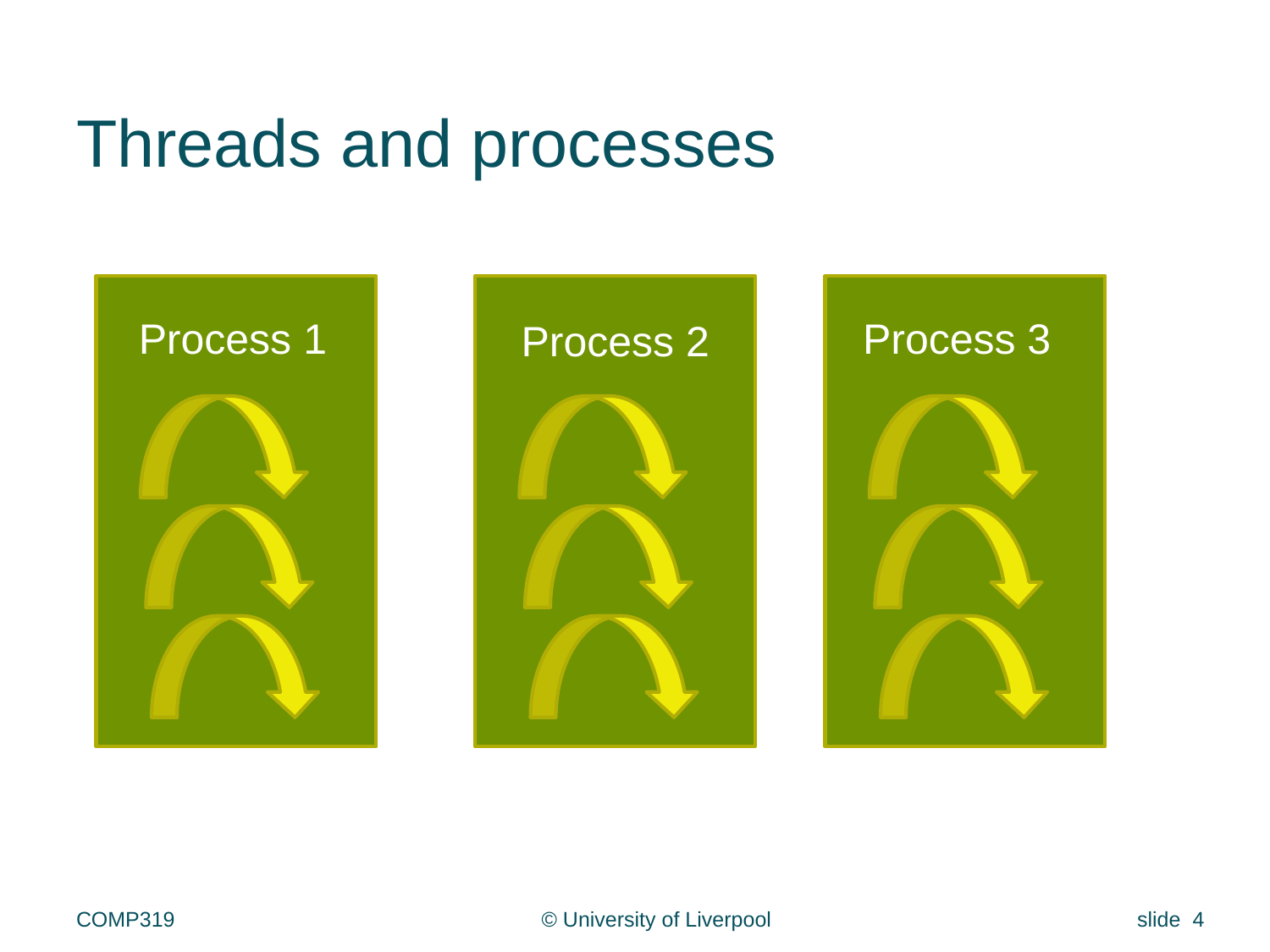

# Threads and processes

Process 1
Process 3
Process 2

COMP319
© University of Liverpool
slide  4